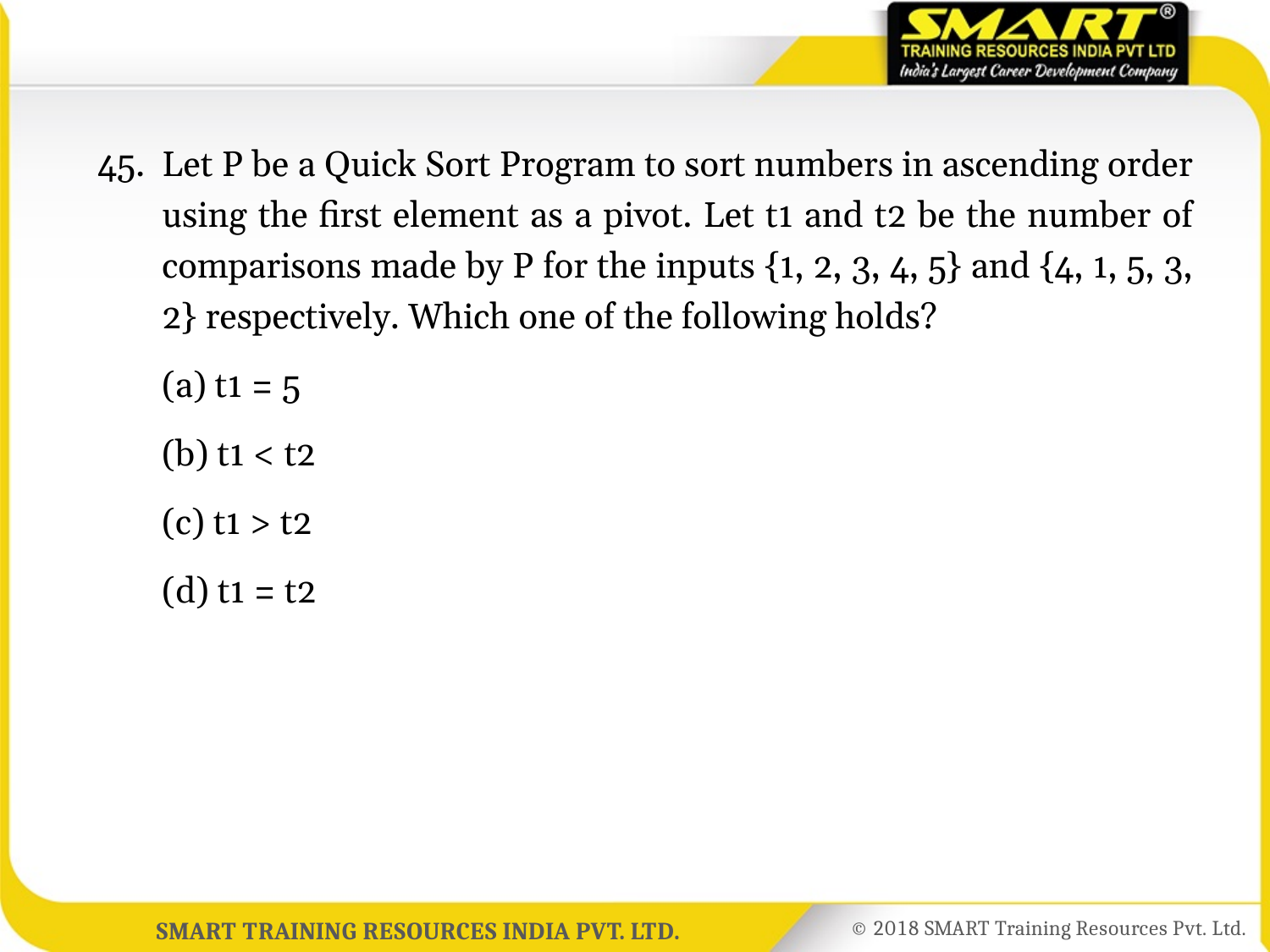

45.	Let P be a Quick Sort Program to sort numbers in ascending order using the first element as a pivot. Let t1 and t2 be the number of comparisons made by P for the inputs {1, 2, 3, 4, 5} and {4, 1, 5, 3, 2} respectively. Which one of the following holds?
	(a) t1 = 5
	(b) t1 < t2
	(c) t1 > t2
	(d) t1 = t2